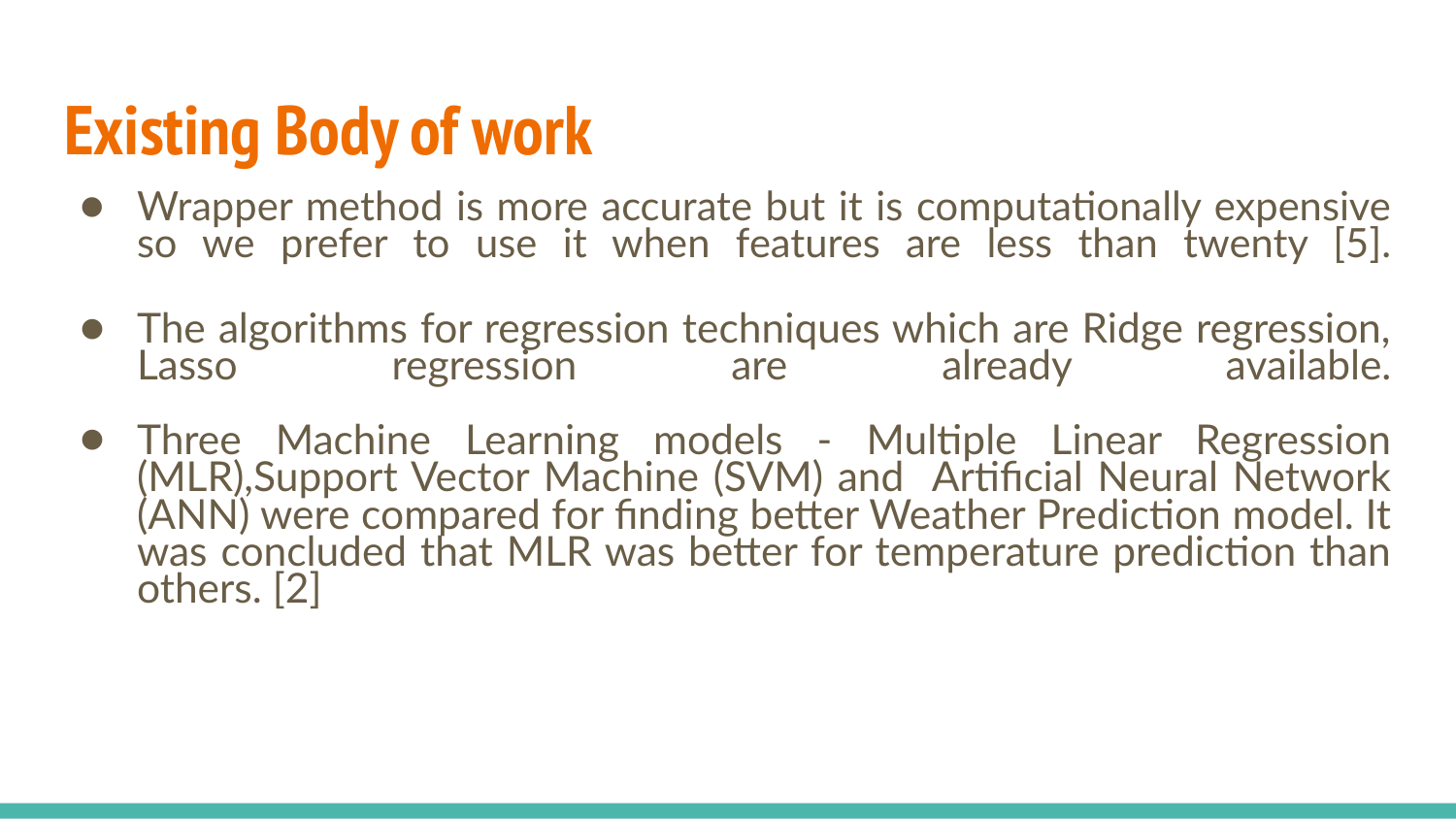

# Existing Body of work
Wrapper method is more accurate but it is computationally expensive so we prefer to use it when features are less than twenty [5].
The algorithms for regression techniques which are Ridge regression, Lasso regression are already available.
Three Machine Learning models - Multiple Linear Regression (MLR),Support Vector Machine (SVM) and  Artificial Neural Network (ANN) were compared for finding better Weather Prediction model. It was concluded that MLR was better for temperature prediction than others. [2]